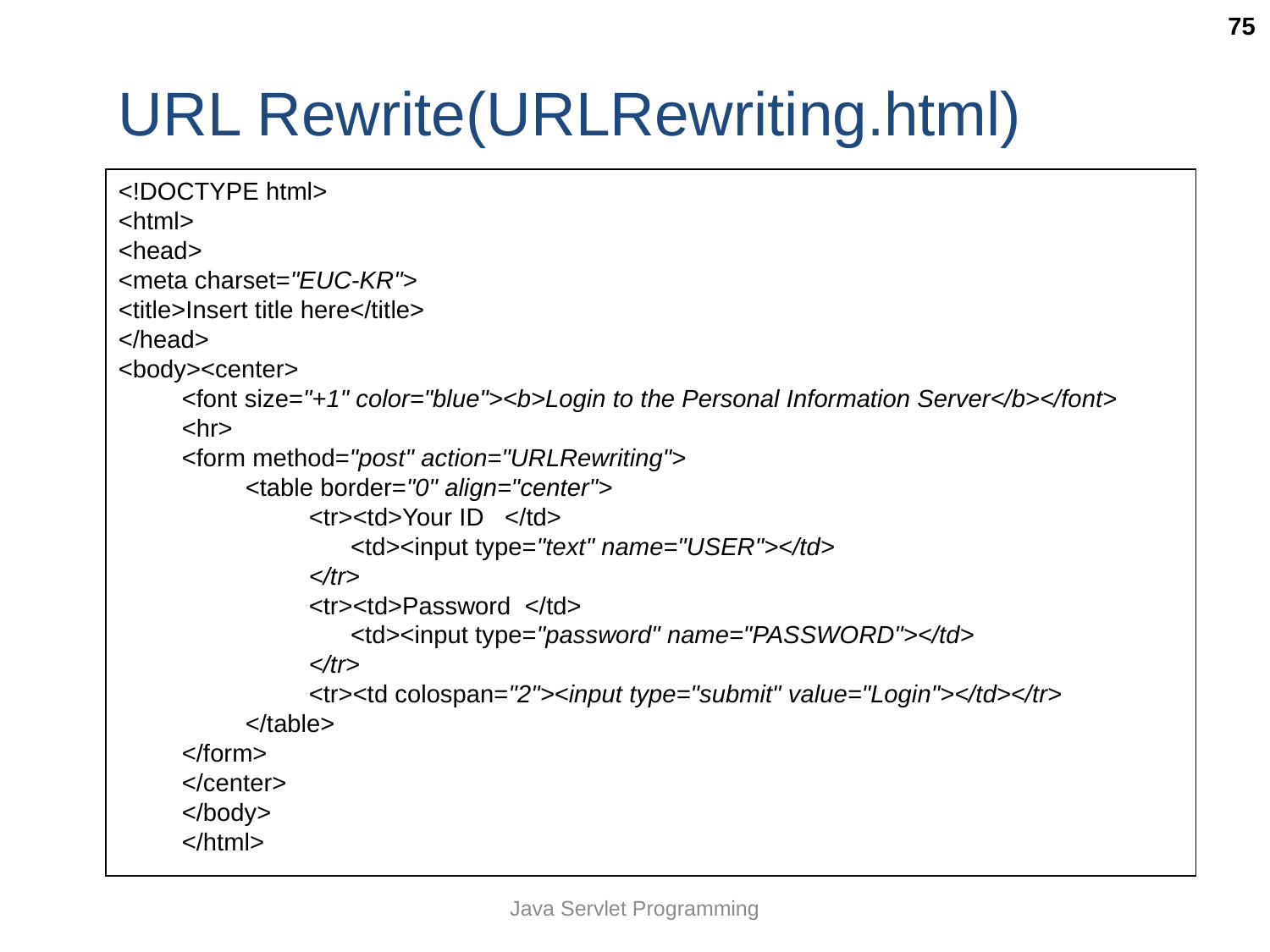

75
URL Rewrite(URLRewriting.html)
<!DOCTYPE html>
<html>
<head>
<meta charset="EUC-KR">
<title>Insert title here</title>
</head>
<body><center>
<font size="+1" color="blue"><b>Login to the Personal Information Server</b></font>
<hr>
<form method="post" action="URLRewriting">
<table border="0" align="center">
<tr><td>Your ID   </td>
      <td><input type="text" name="USER"></td>
</tr>
<tr><td>Password  </td>
      <td><input type="password" name="PASSWORD"></td>
</tr>
<tr><td colospan="2"><input type="submit" value="Login"></td></tr>
</table>
</form>
</center>
</body>
</html>
Java Servlet Programming